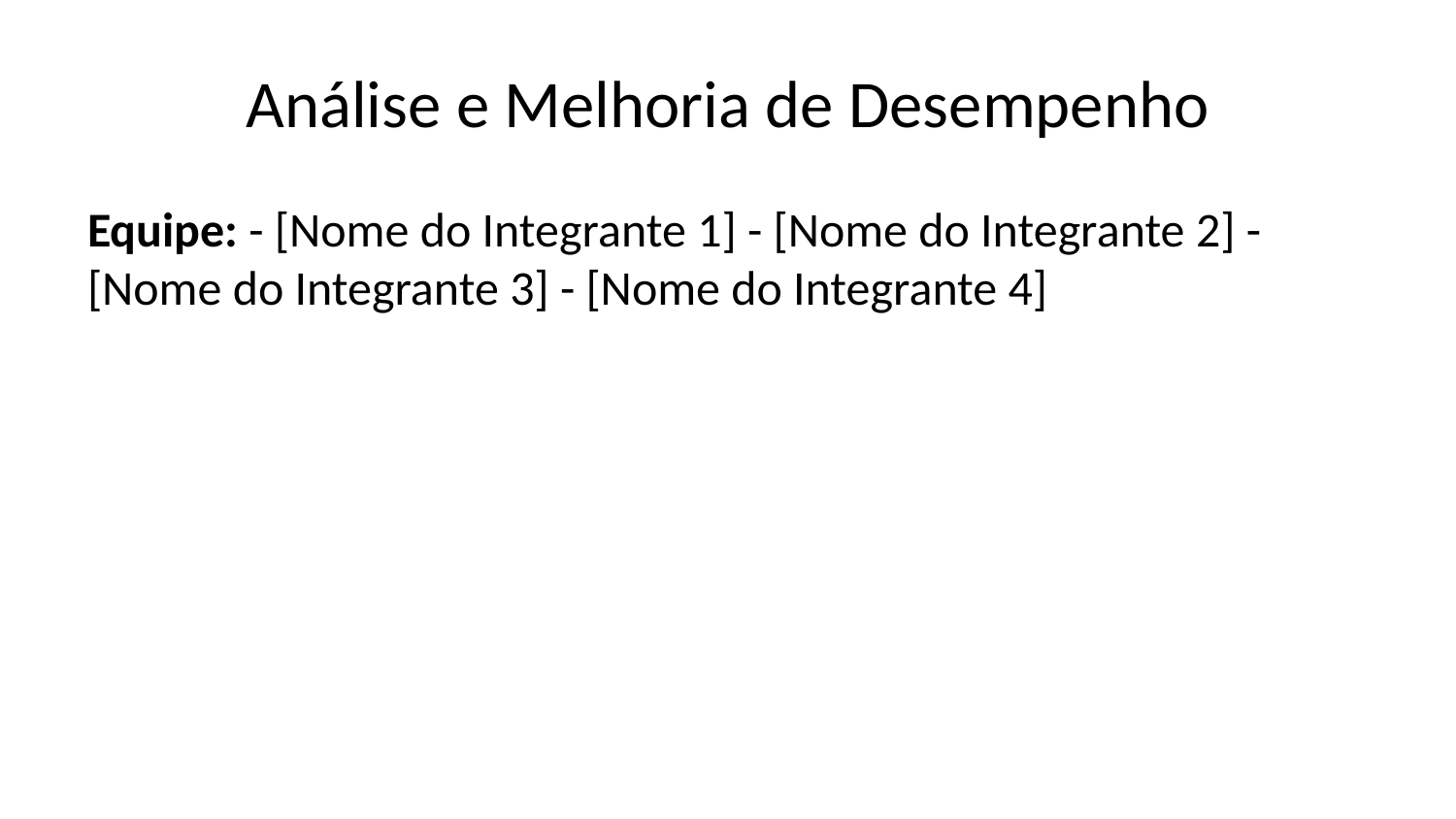

# Análise e Melhoria de Desempenho
Equipe: - [Nome do Integrante 1] - [Nome do Integrante 2] - [Nome do Integrante 3] - [Nome do Integrante 4]